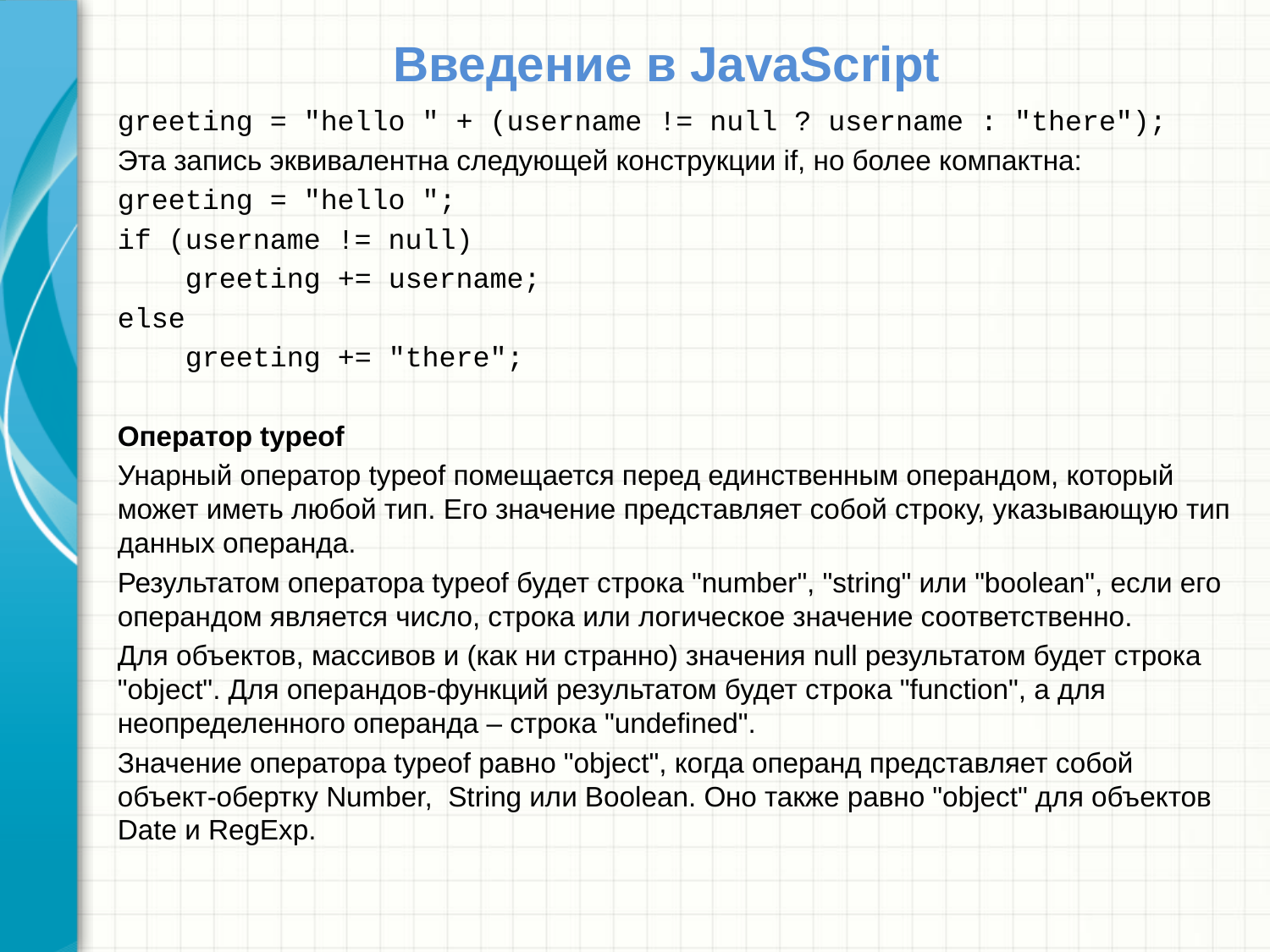

# Введение в JavaScript
greeting = "hello " + (username != null ? username : "there");
Эта запись эквивалентна следующей конструкции if, но более компактна:
greeting = "hello ";
if (username != null)
    greeting += username;
else
    greeting += "there";

Оператор typeof
Унарный оператор typeof помещается перед единственным операндом, который может иметь любой тип. Его значение представляет собой строку, указывающую тип данных операнда.
Результатом оператора typeof будет строка "number", "string" или "boolean", если его операндом является число, строка или логическое значение соответственно.
Для объектов, массивов и (как ни странно) значения null результатом будет строка  "object". Для операндов-функций результатом будет строка "function", а для неопределенного операнда – строка "undefined".
Значение оператора typeof равно "object", когда операнд представляет собой объект-обертку Number,  String или Boolean. Оно также равно "object" для объектов Date и RegExp.